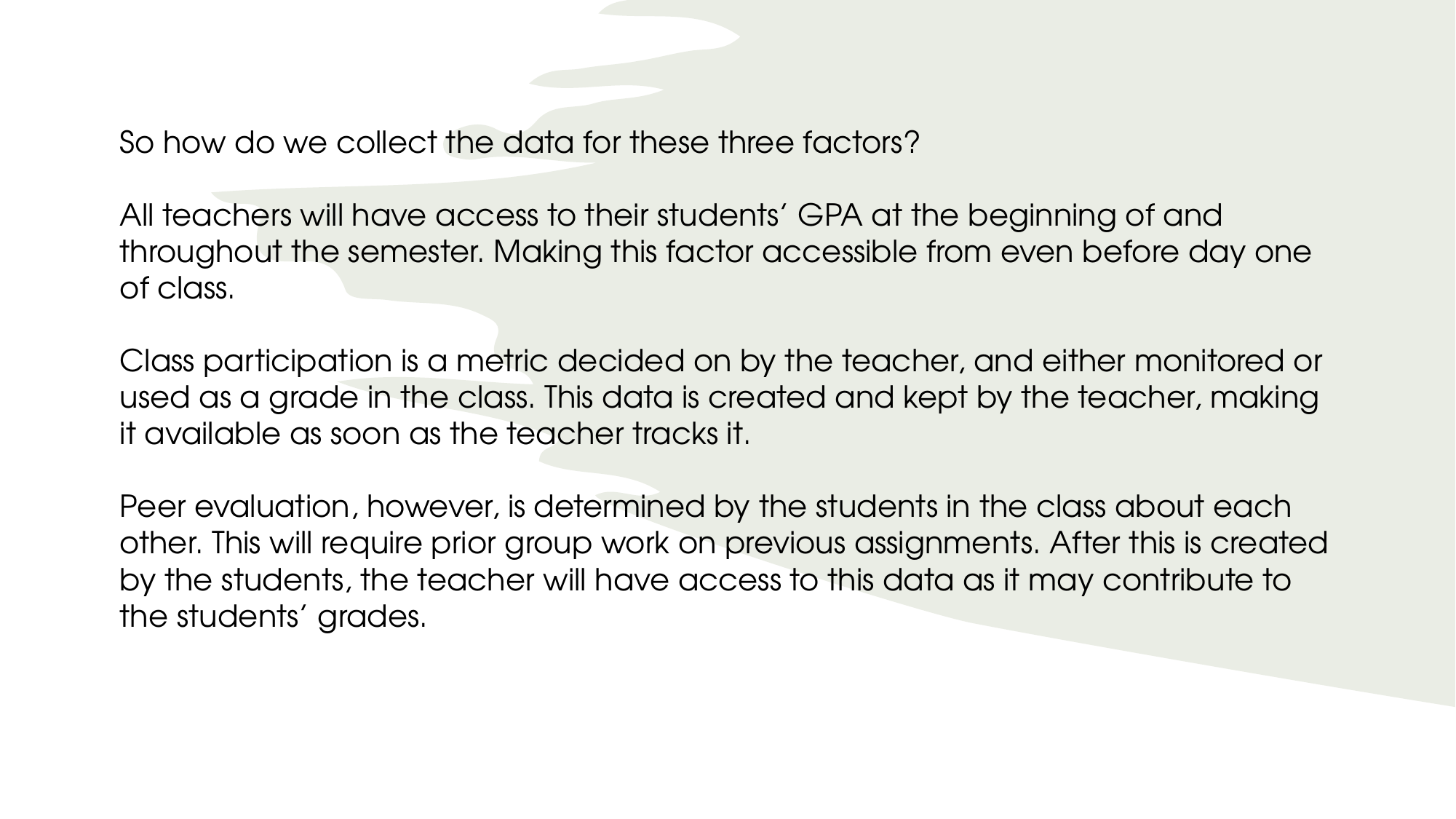

So how do we collect the data for these three factors?

All teachers will have access to their students’ GPA at the beginning of and throughout the semester. Making this factor accessible from even before day one of class.

Class participation is a metric decided on by the teacher, and either monitored or used as a grade in the class. This data is created and kept by the teacher, making it available as soon as the teacher tracks it.

Peer evaluation, however, is determined by the students in the class about each other. This will require prior group work on previous assignments. After this is created by the students, the teacher will have access to this data as it may contribute to the students’ grades.